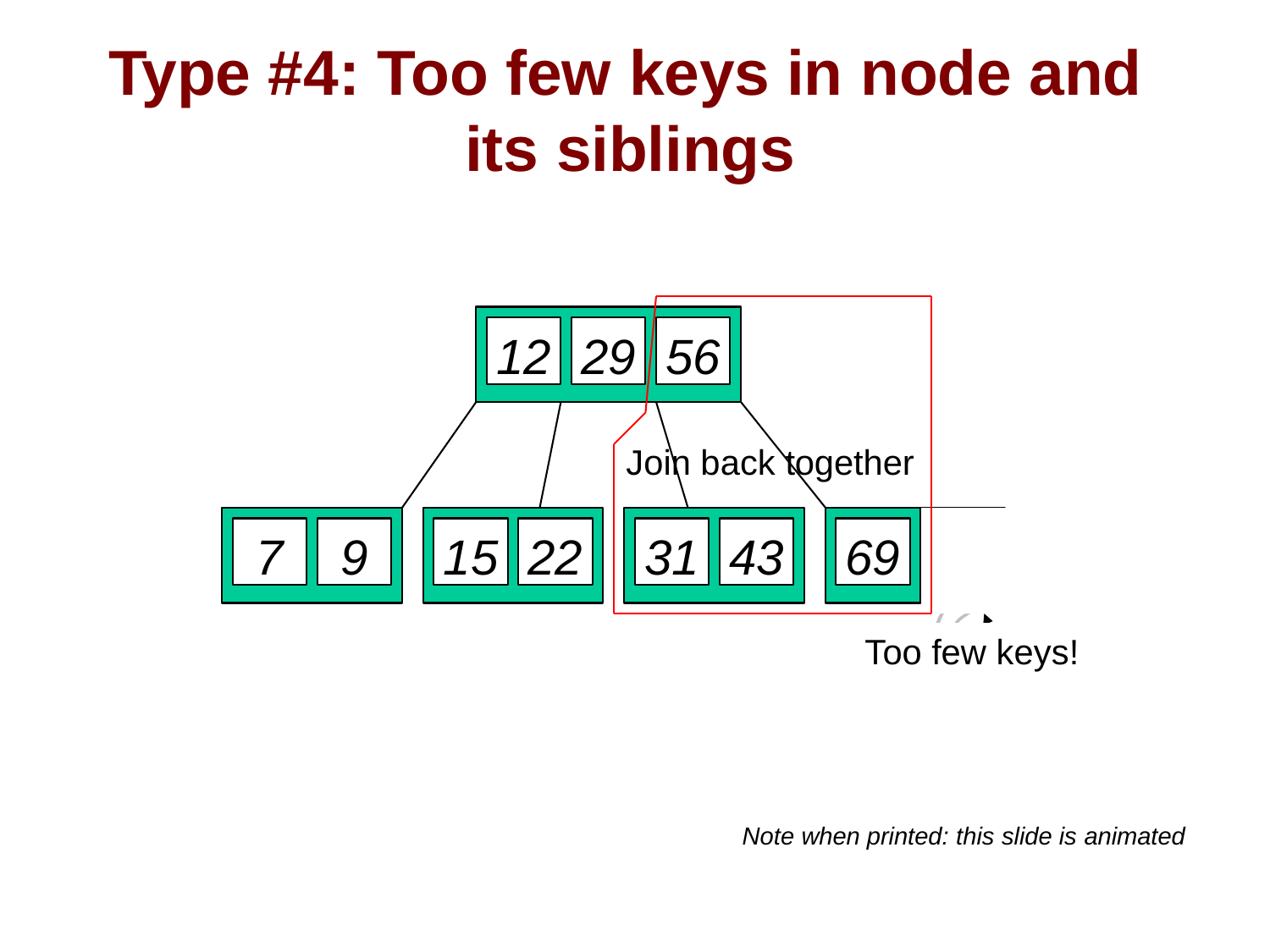

# Type #4: Too few keys in node and  its siblings

12
29
56

Join back together

7
9
15
22
31
43
69

7272

Too few keys!
Delete 72
Note when printed: this slide is animated